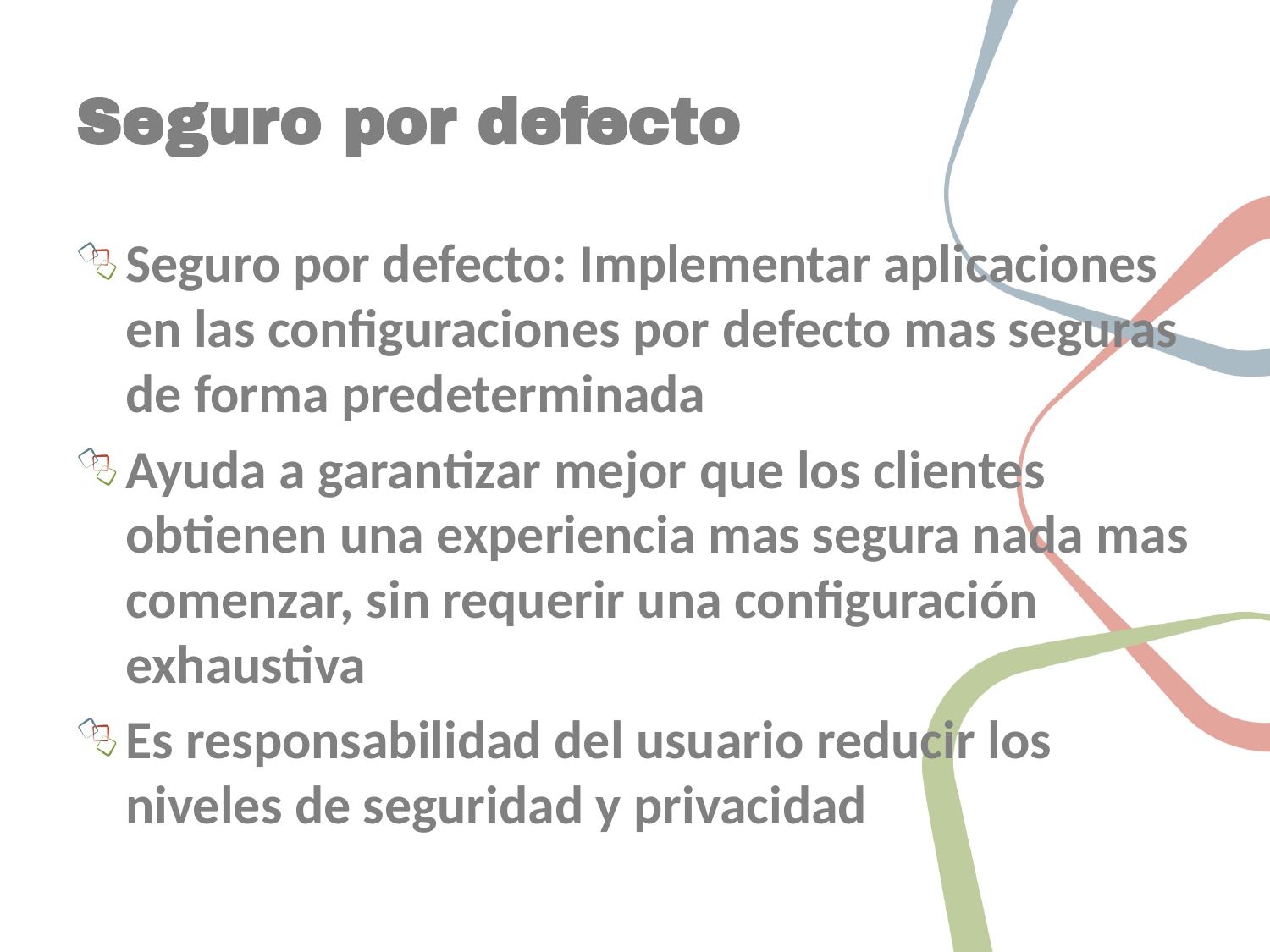

# Seguro por defecto
Seguro por defecto: Implementar aplicaciones en las configuraciones por defecto mas seguras de forma predeterminada
Ayuda a garantizar mejor que los clientes obtienen una experiencia mas segura nada mas comenzar, sin requerir una configuración exhaustiva
Es responsabilidad del usuario reducir los niveles de seguridad y privacidad